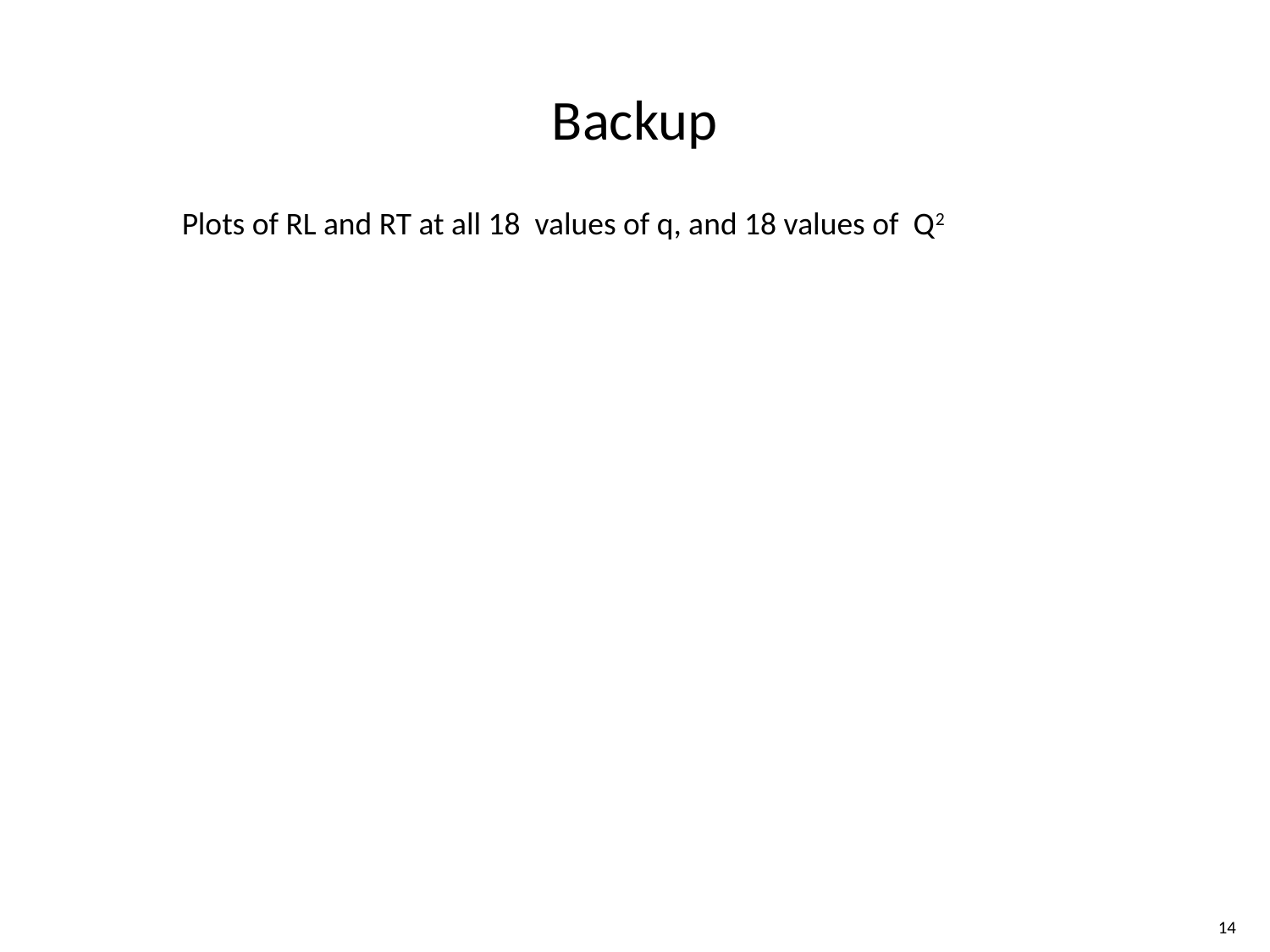

# Backup
Plots of RL and RT at all 18  values of q, and 18 values of  Q2
14